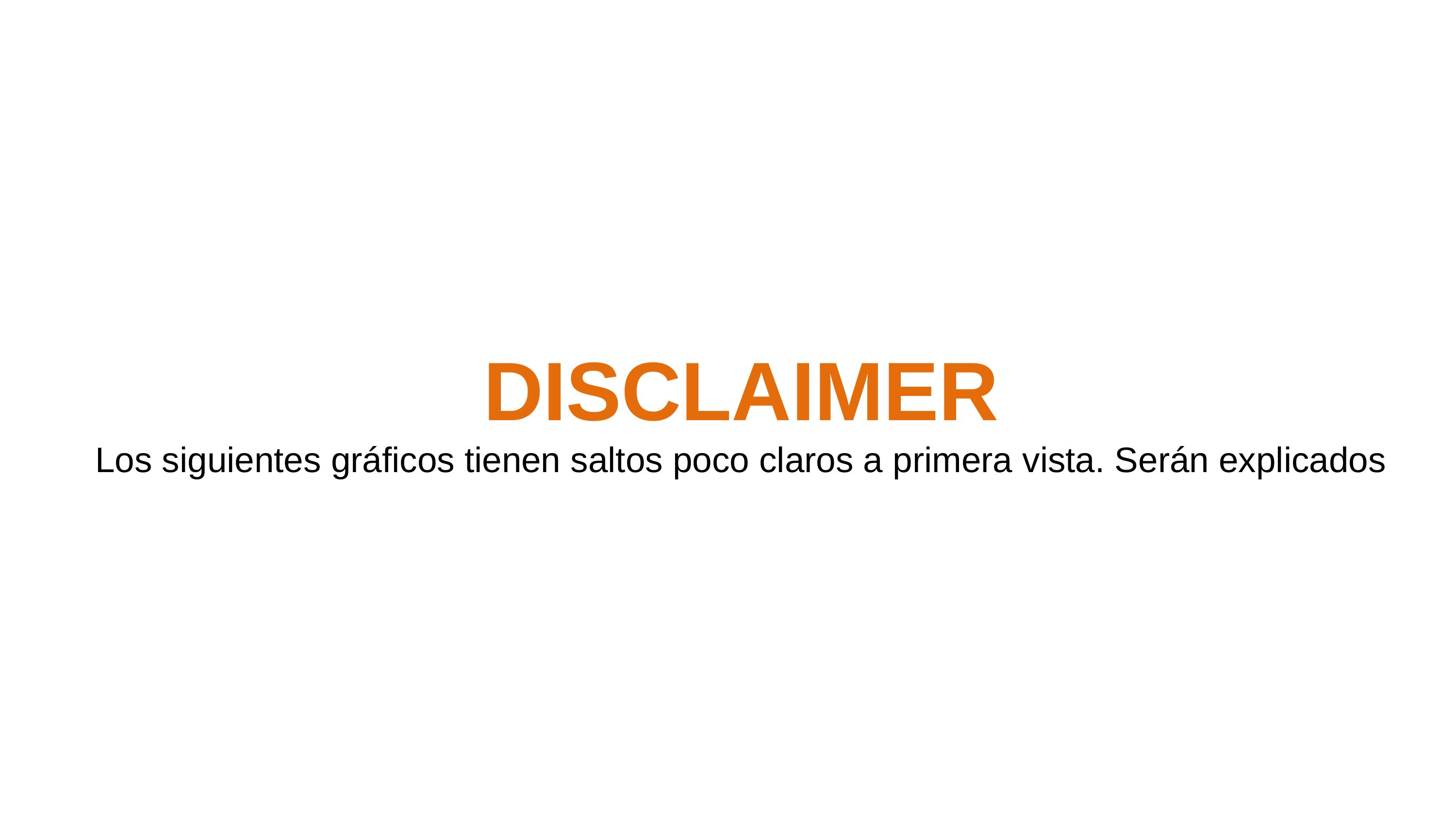

DISCLAIMER
Los siguientes gráficos tienen saltos poco claros a primera vista. Serán explicados